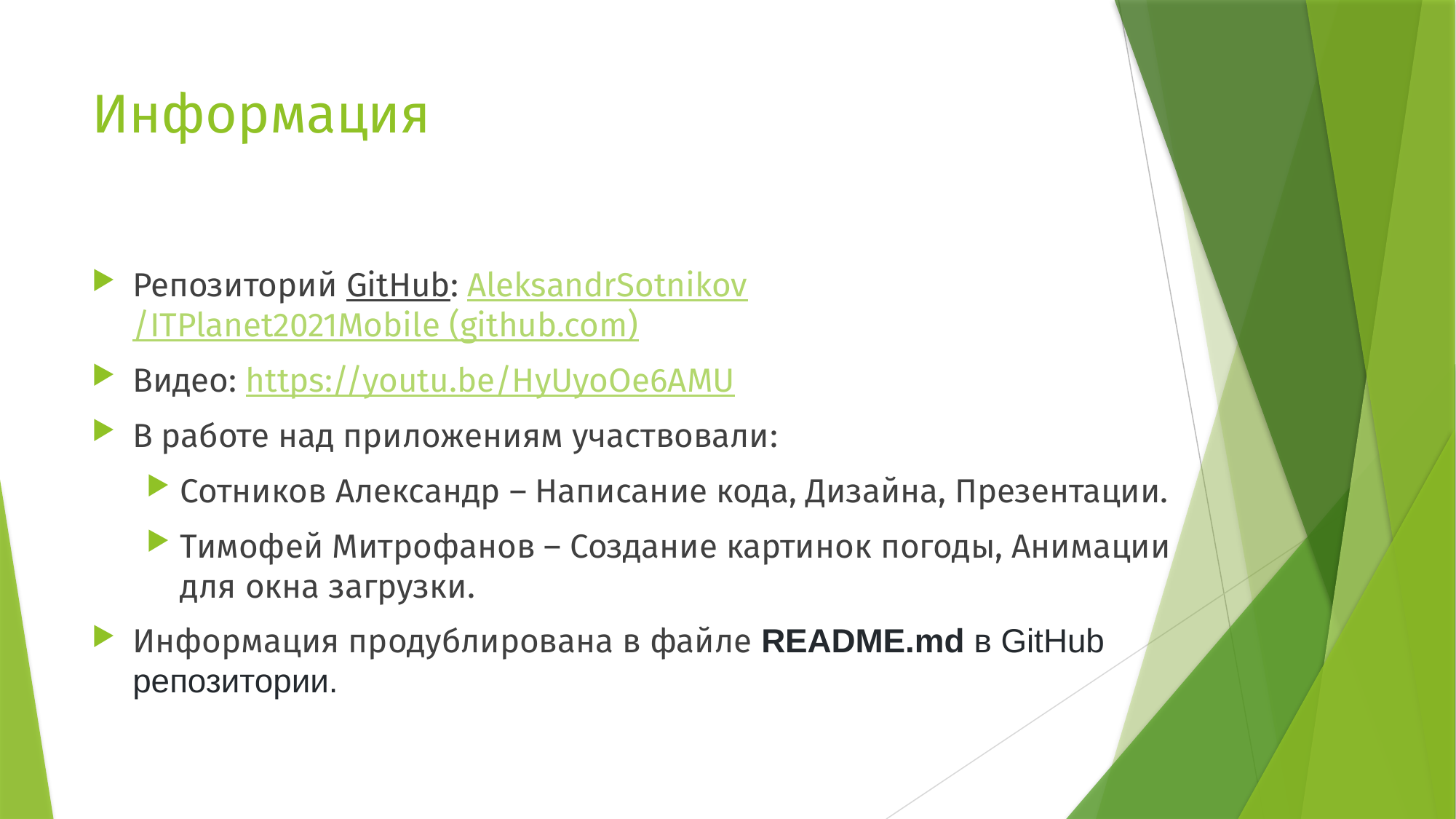

# Информация
Репозиторий GitHub: AleksandrSotnikov/ITPlanet2021Mobile (github.com)
Видео: https://youtu.be/HyUyoOe6AMU
В работе над приложениям участвовали:
Сотников Александр – Написание кода, Дизайна, Презентации.
Тимофей Митрофанов – Создание картинок погоды, Анимации для окна загрузки.
Информация продублирована в файле README.md в GitHub репозитории.